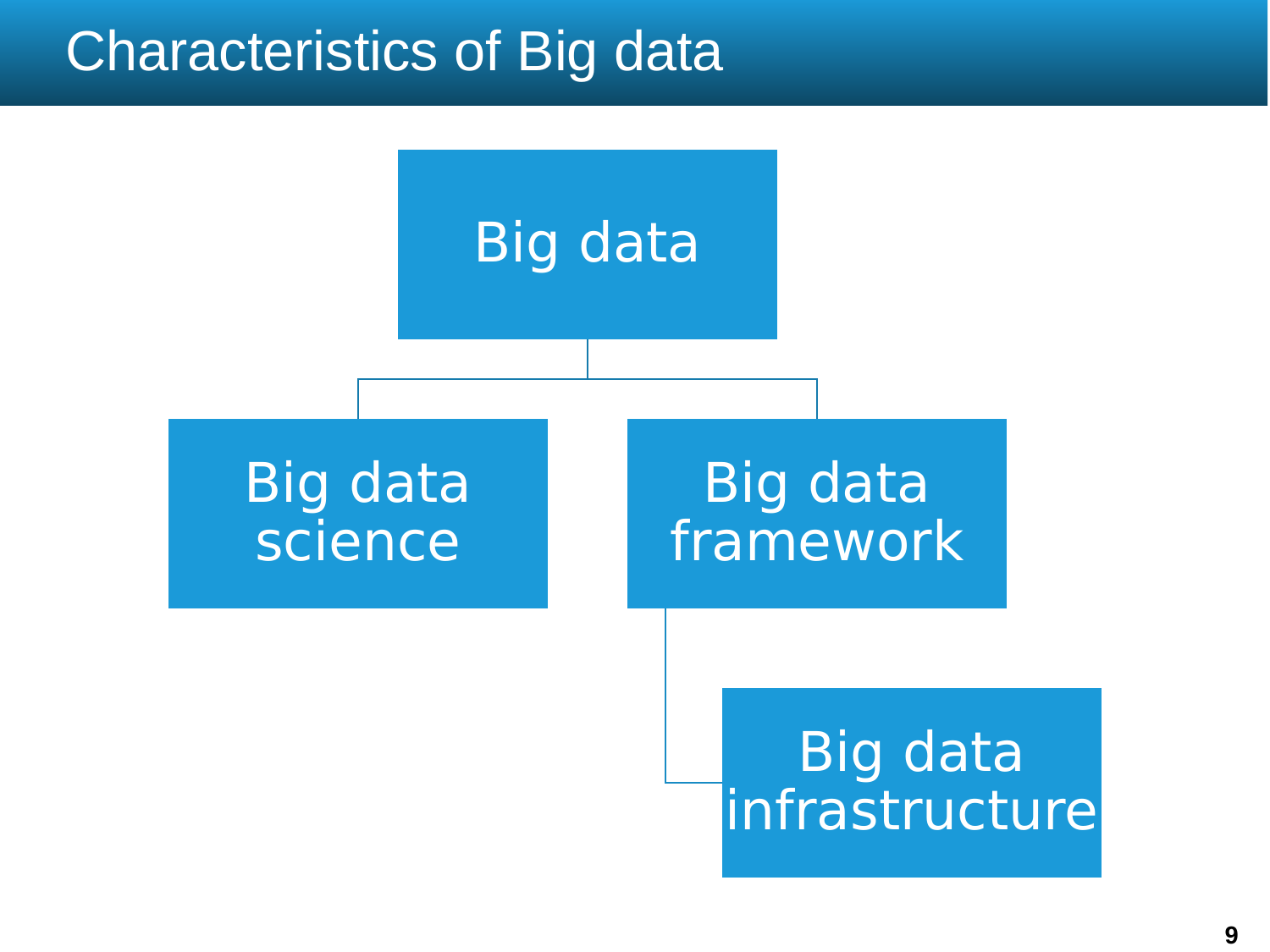

# Characteristics of Big data
Big data
Big data science
Big data framework
Big data infrastructure
9